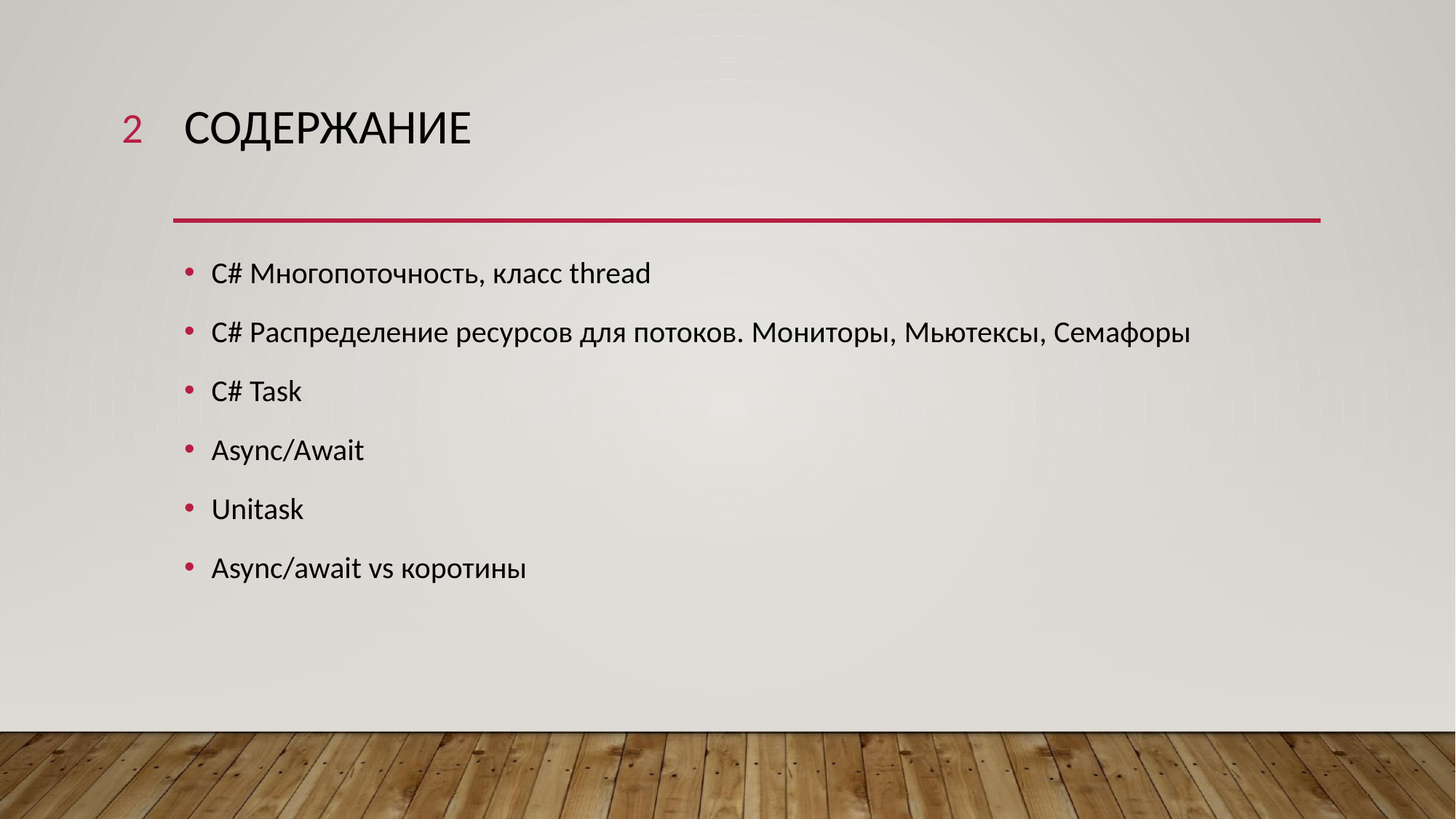

2
# СОДЕРЖАНИЕ
C# Многопоточность, класс thread
C# Распределение ресурсов для потоков. Мониторы, Мьютексы, Семафоры
C# Task
Async/Await
Unitask
Async/await vs коротины